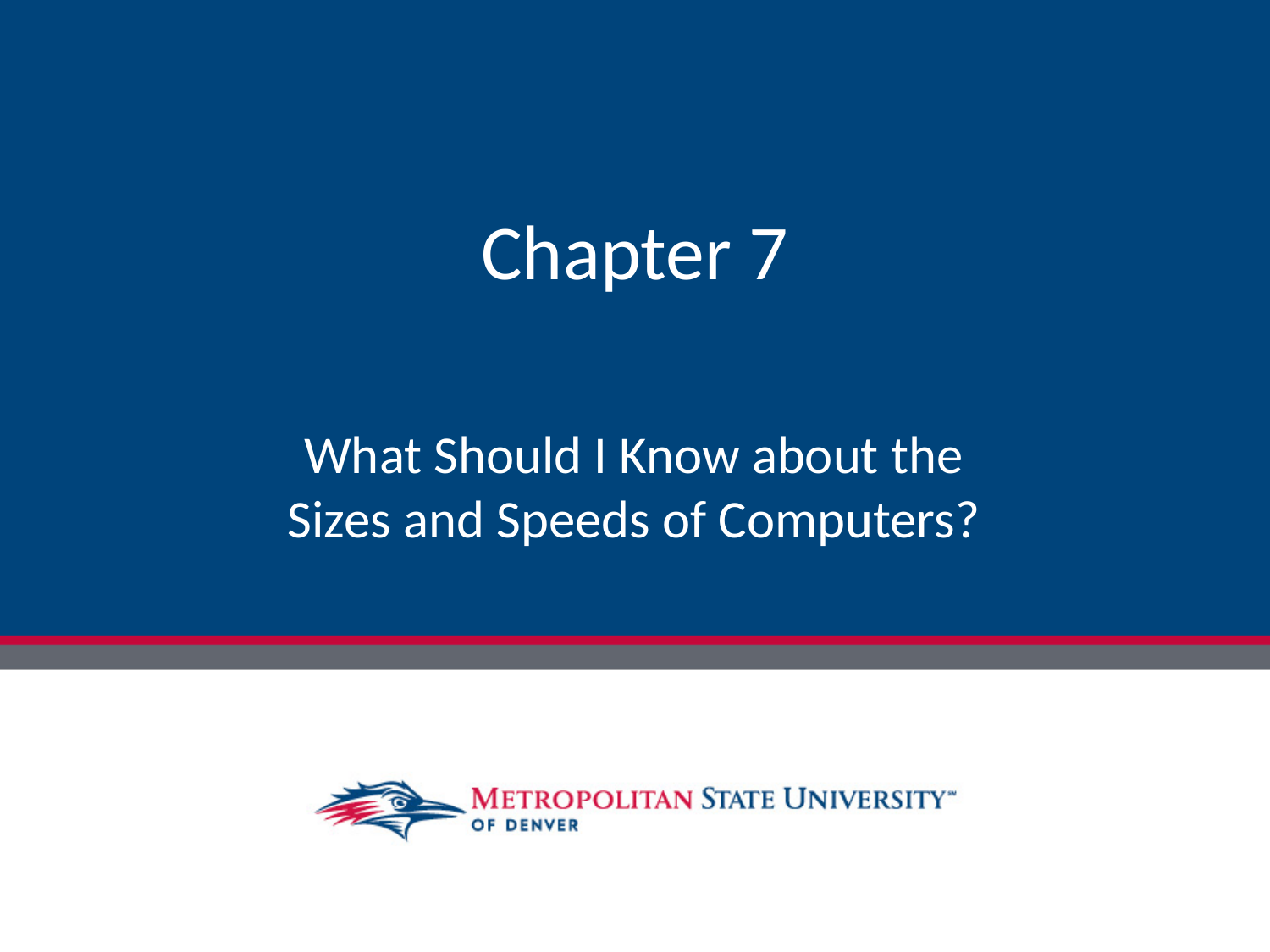

# Chapter 7
What Should I Know about the Sizes and Speeds of Computers?